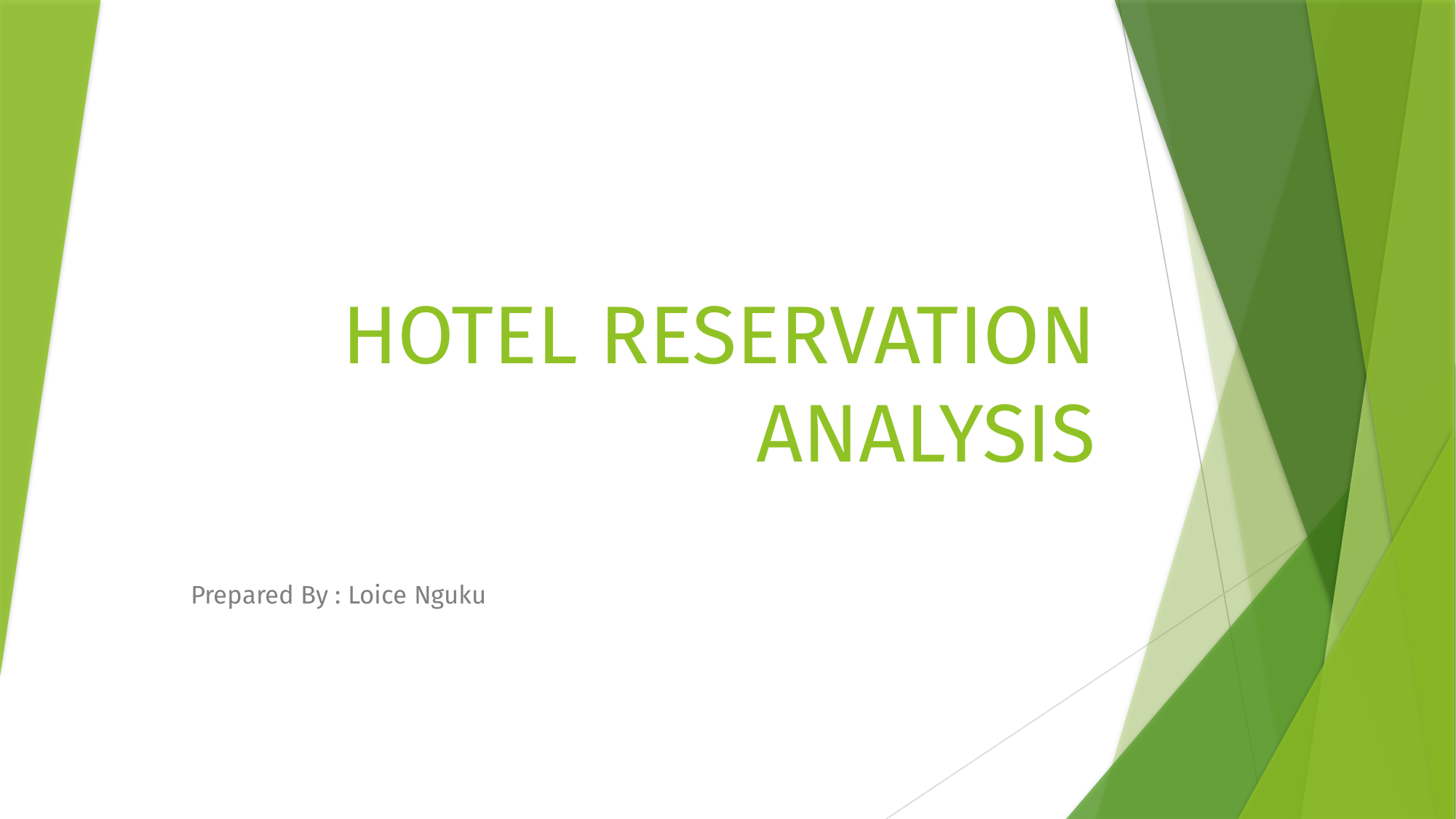

# HOTEL RESERVATION ANALYSIS

Prepared By : Loice Nguku